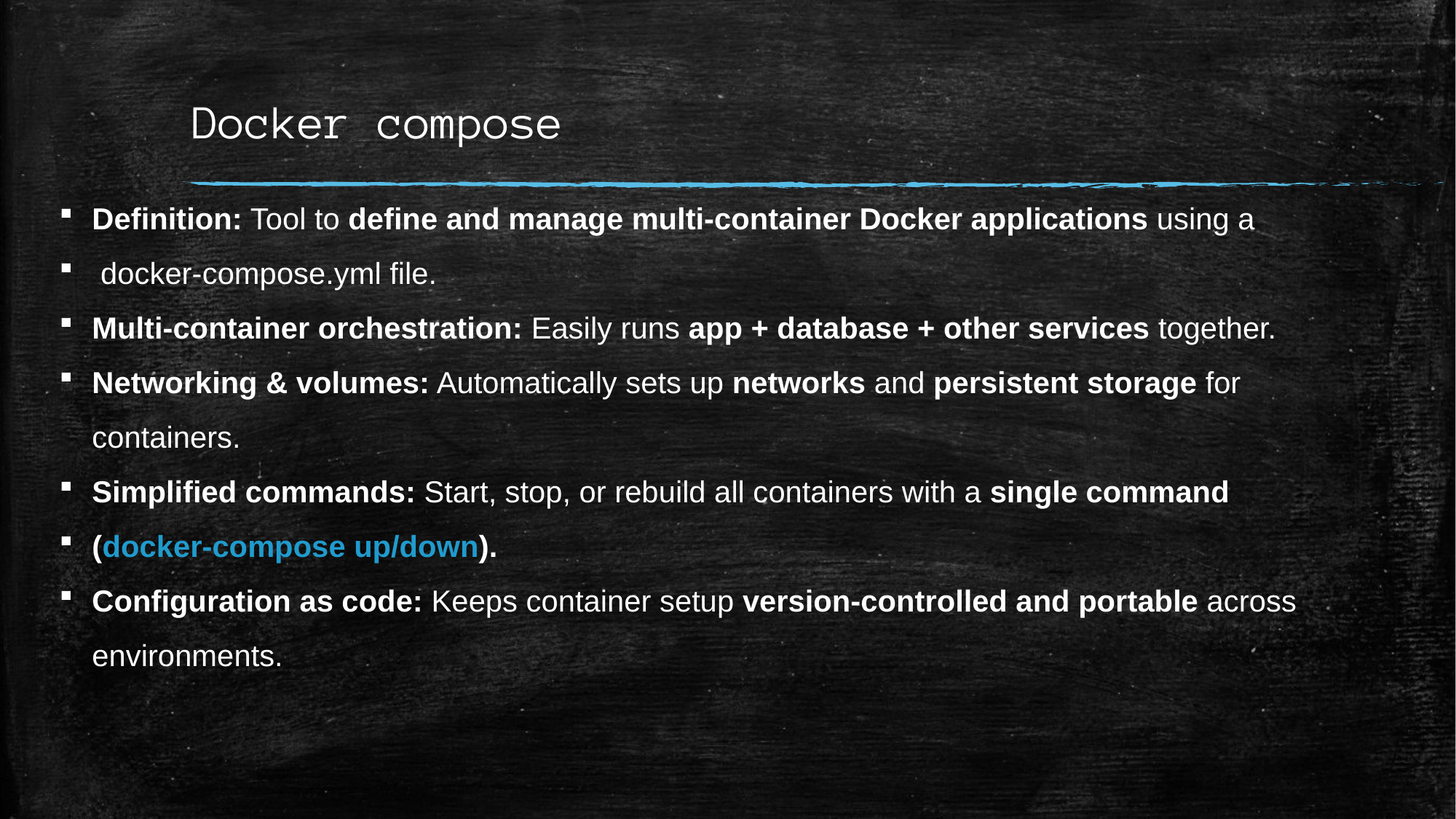

# Docker compose

Definition: Tool to define and manage multi-container Docker applications using a
 docker-compose.yml file.
Multi-container orchestration: Easily runs app + database + other services together.
Networking & volumes: Automatically sets up networks and persistent storage for containers.
Simplified commands: Start, stop, or rebuild all containers with a single command
(docker-compose up/down).
Configuration as code: Keeps container setup version-controlled and portable across environments.